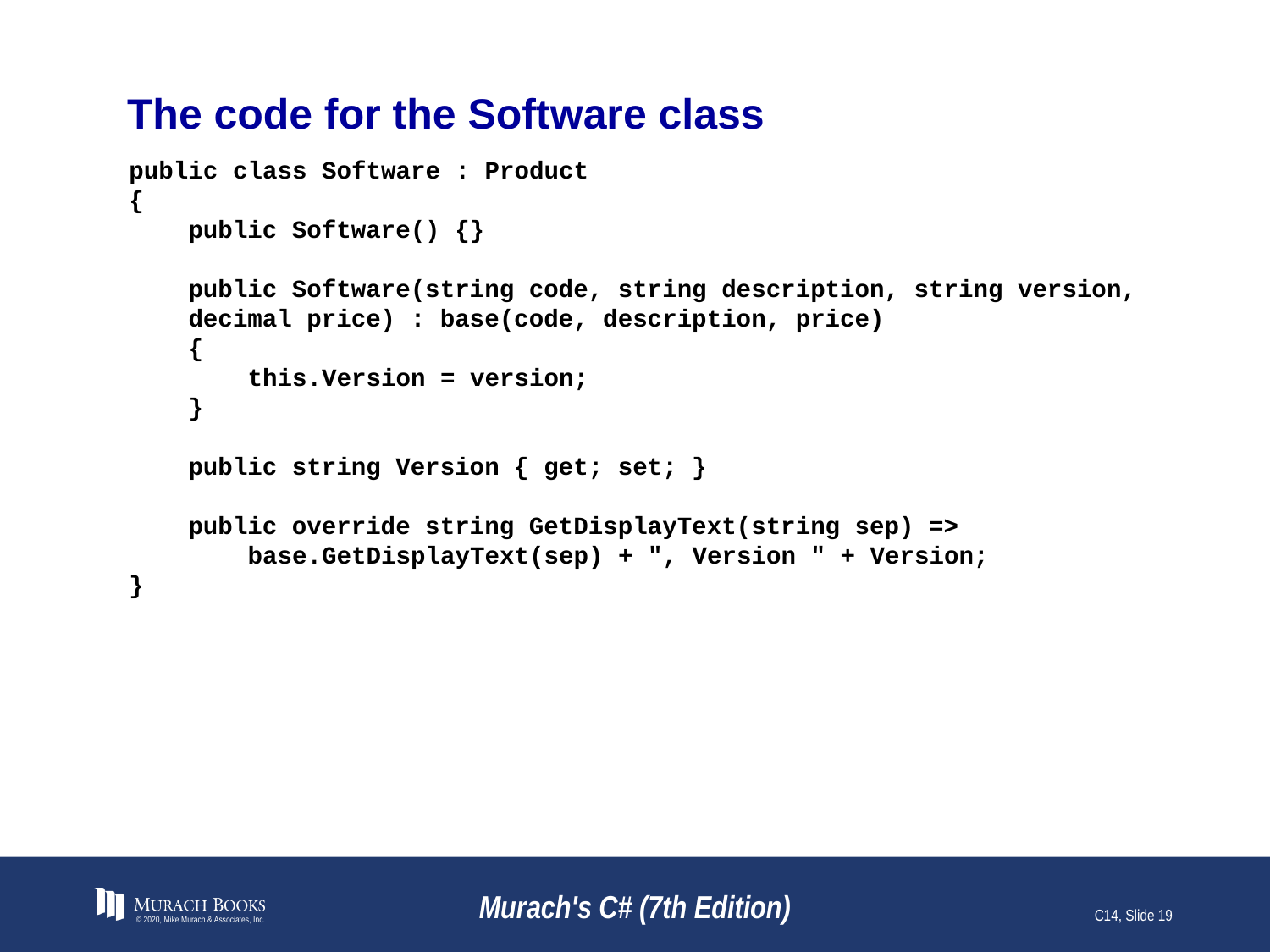

# The code for the Software class
public class Software : Product
{
    public Software() {}

    public Software(string code, string description, string version,
    decimal price) : base(code, description, price)
    {
        this.Version = version;
    }

    public string Version { get; set; }

    public override string GetDisplayText(string sep) =>
        base.GetDisplayText(sep) + ", Version " + Version;
}

© 2020, Mike Murach & Associates, Inc.
Murach's C# (7th Edition)

C14, Slide 19